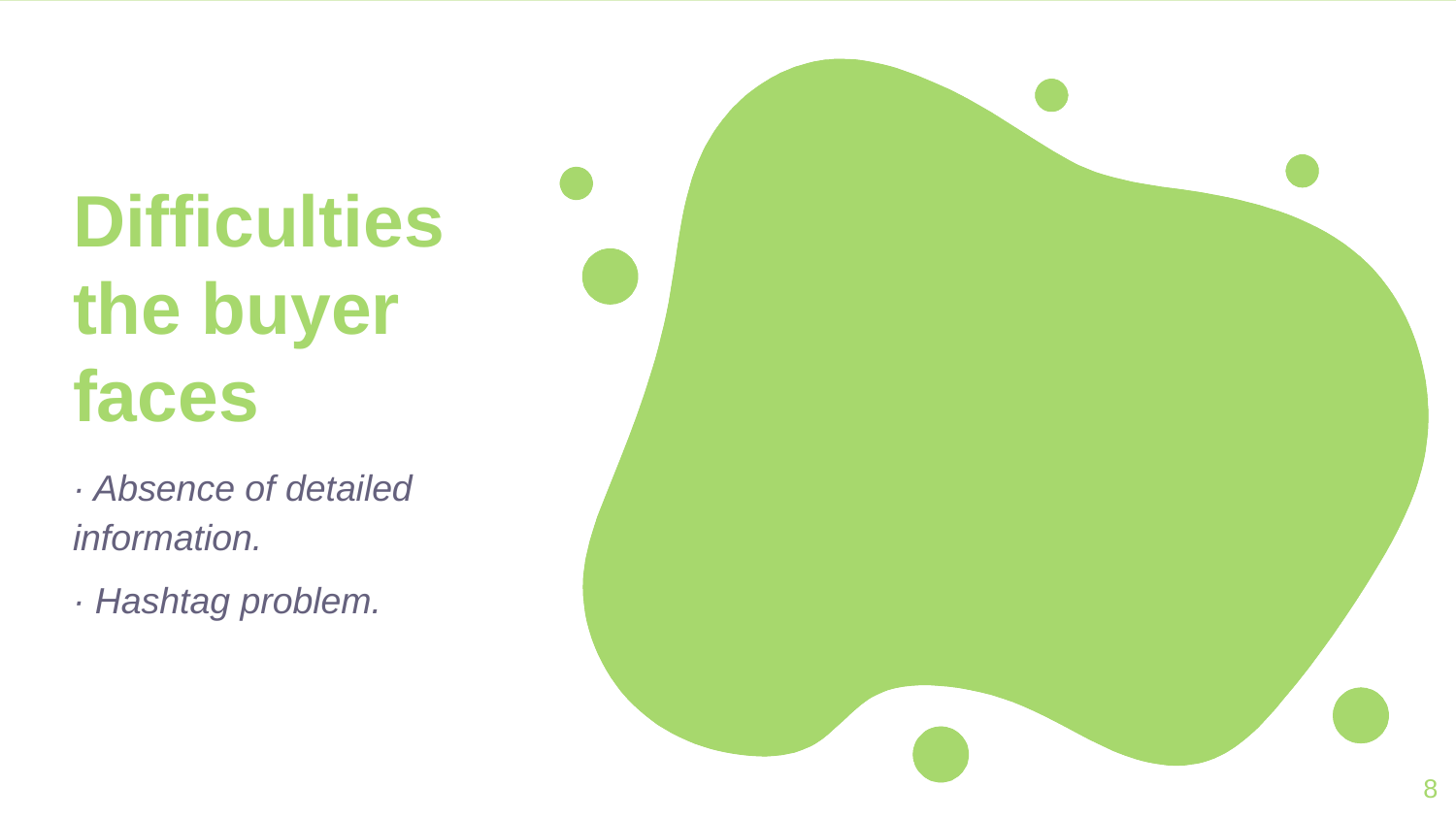

# Difficulties the buyer faces
· Absence of detailed information.
· Hashtag problem.
8